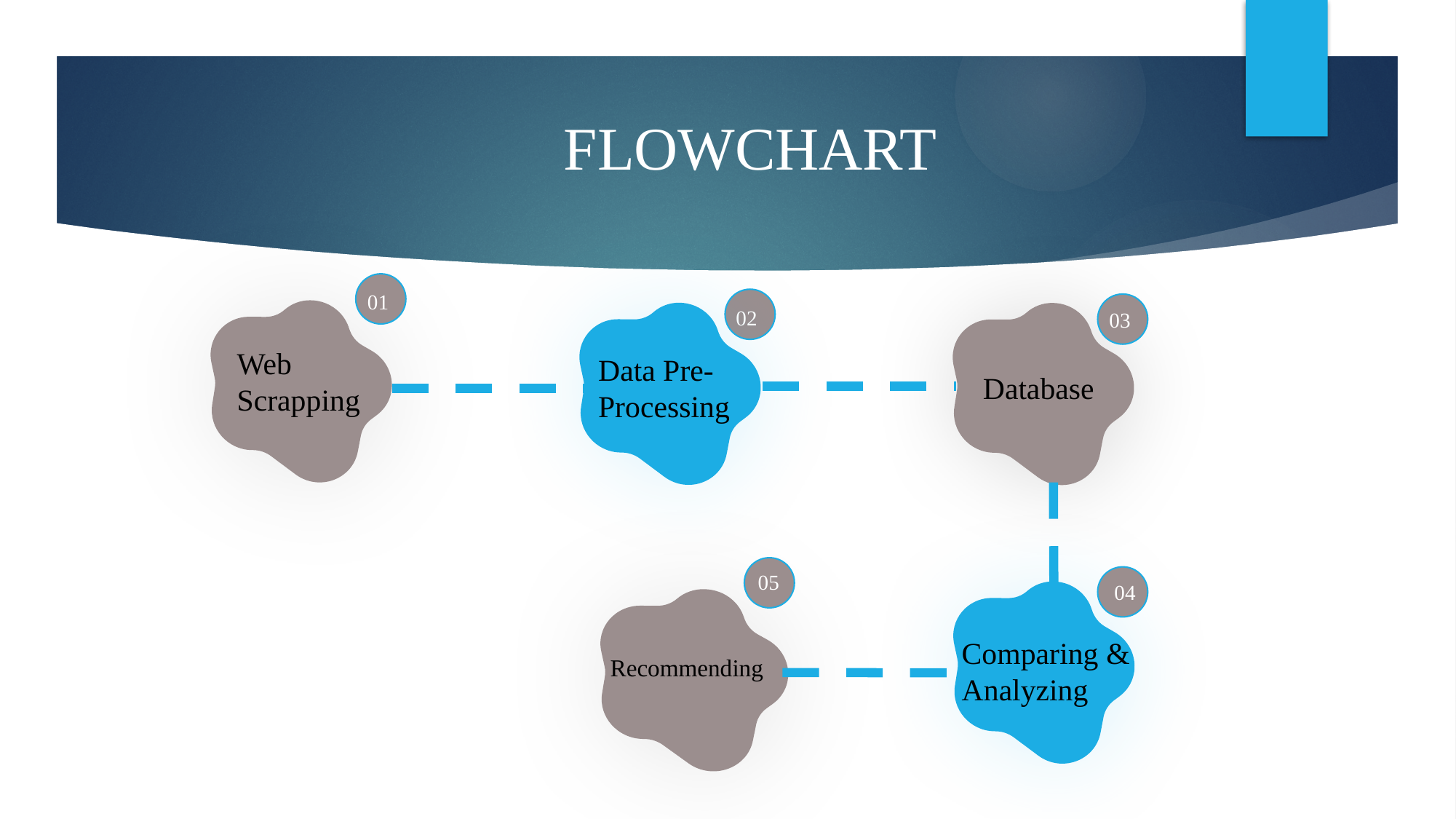

FLOWCHART

01

02

03

Web Scrapping
Data Pre-Processing
Database

05

04

Comparing &
Analyzing
Recommending